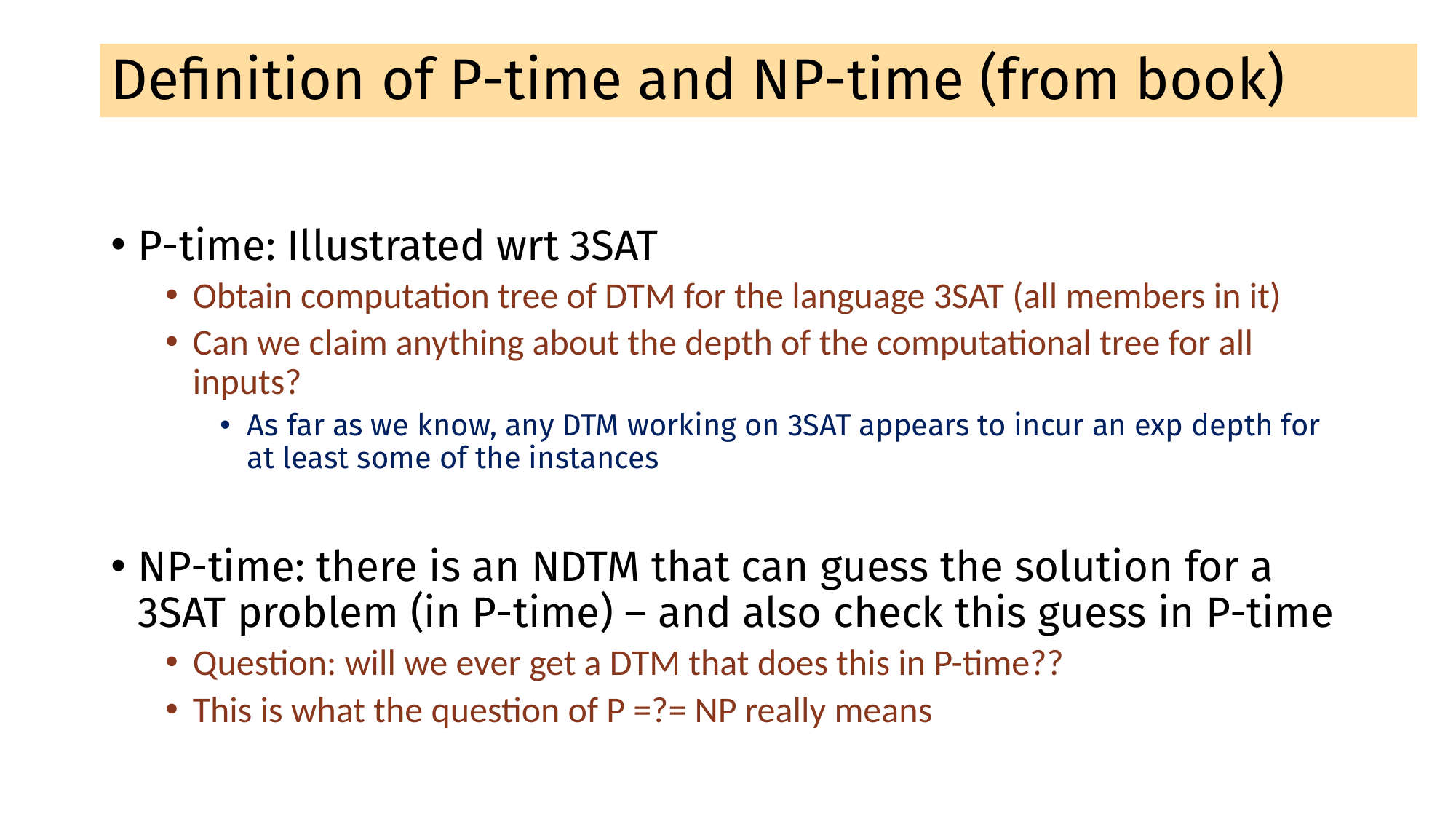

# Definition of P-time and NP-time (from book)
P-time: Illustrated wrt 3SAT
Obtain computation tree of DTM for the language 3SAT (all members in it)
Can we claim anything about the depth of the computational tree for all inputs?
As far as we know, any DTM working on 3SAT appears to incur an exp depth for at least some of the instances

NP-time: there is an NDTM that can guess the solution for a 3SAT problem (in P-time) – and also check this guess in P-time
Question: will we ever get a DTM that does this in P-time??
This is what the question of P =?= NP really means